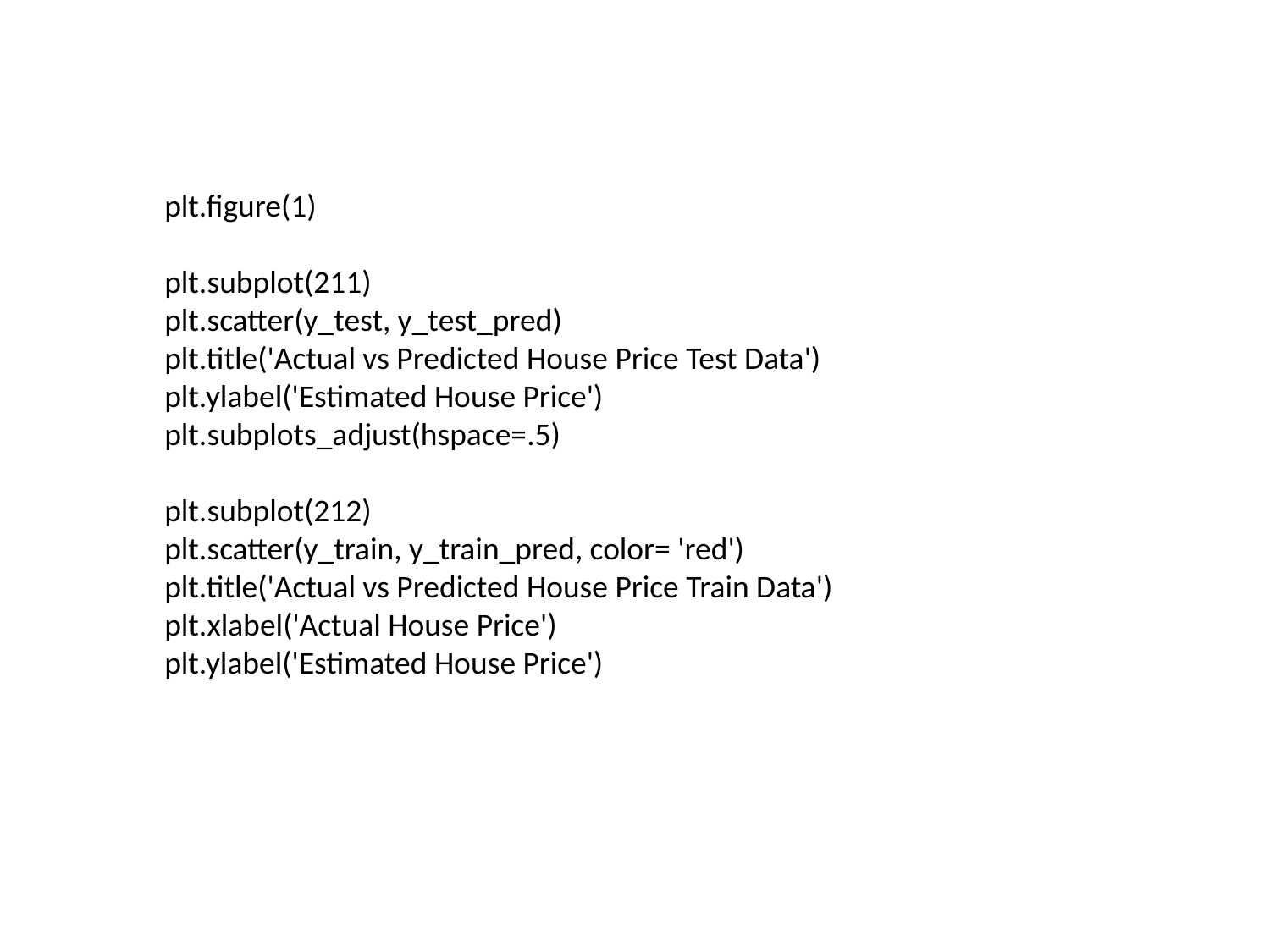

plt.figure(1)

plt.subplot(211)
plt.scatter(y_test, y_test_pred)
plt.title('Actual vs Predicted House Price Test Data')
plt.ylabel('Estimated House Price')
plt.subplots_adjust(hspace=.5)

plt.subplot(212)
plt.scatter(y_train, y_train_pred, color= 'red')
plt.title('Actual vs Predicted House Price Train Data')
plt.xlabel('Actual House Price')
plt.ylabel('Estimated House Price')